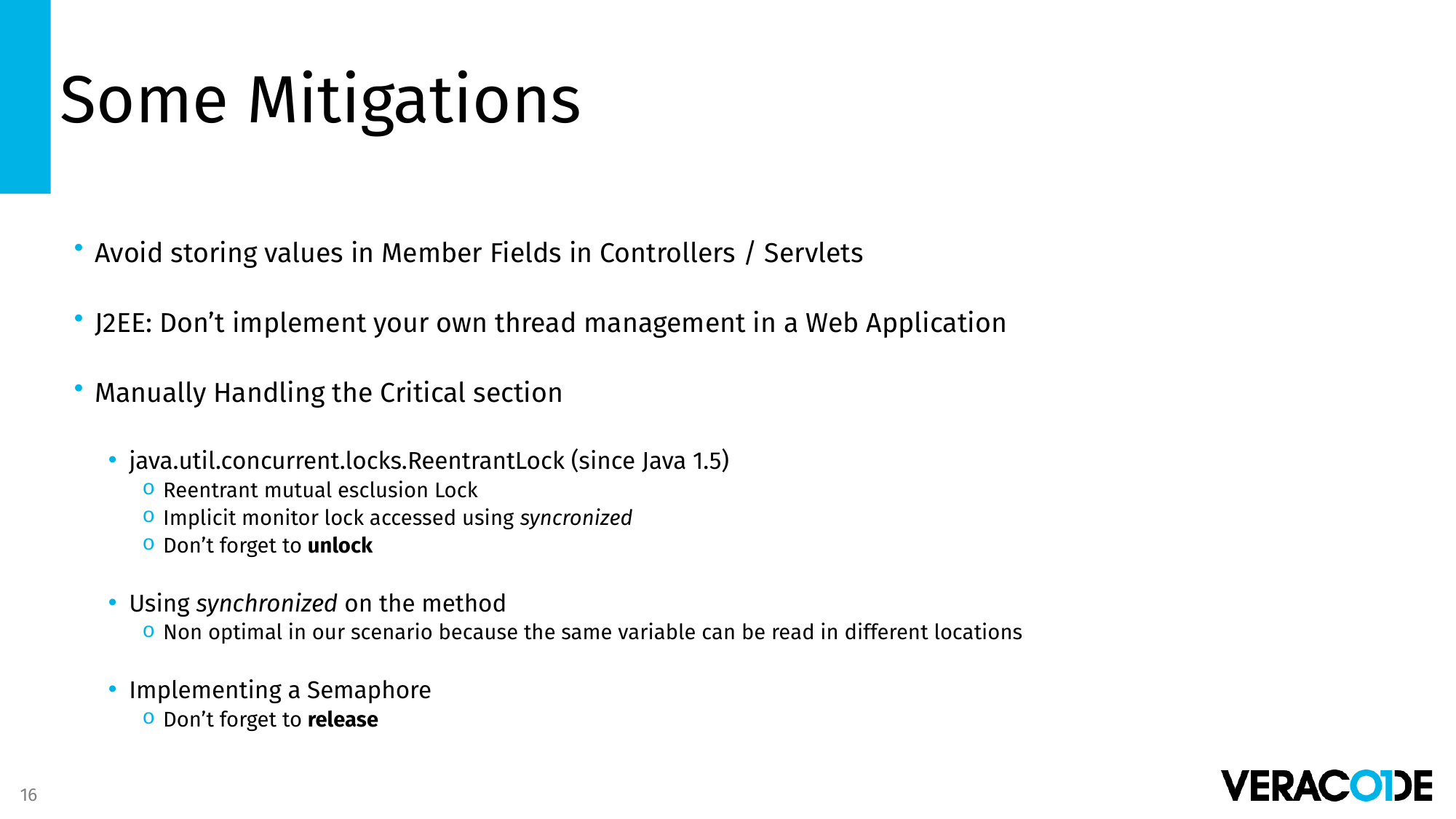

# Some Mitigations
Avoid storing values in Member Fields in Controllers / Servlets

J2EE: Don’t implement your own thread management in a Web Application

Manually Handling the Critical section

java.util.concurrent.locks.ReentrantLock (since Java 1.5)
Reentrant mutual esclusion Lock
Implicit monitor lock accessed using syncronized
Don’t forget to unlock

Using synchronized on the method
Non optimal in our scenario because the same variable can be read in different locations

Implementing a Semaphore
Don’t forget to release
16